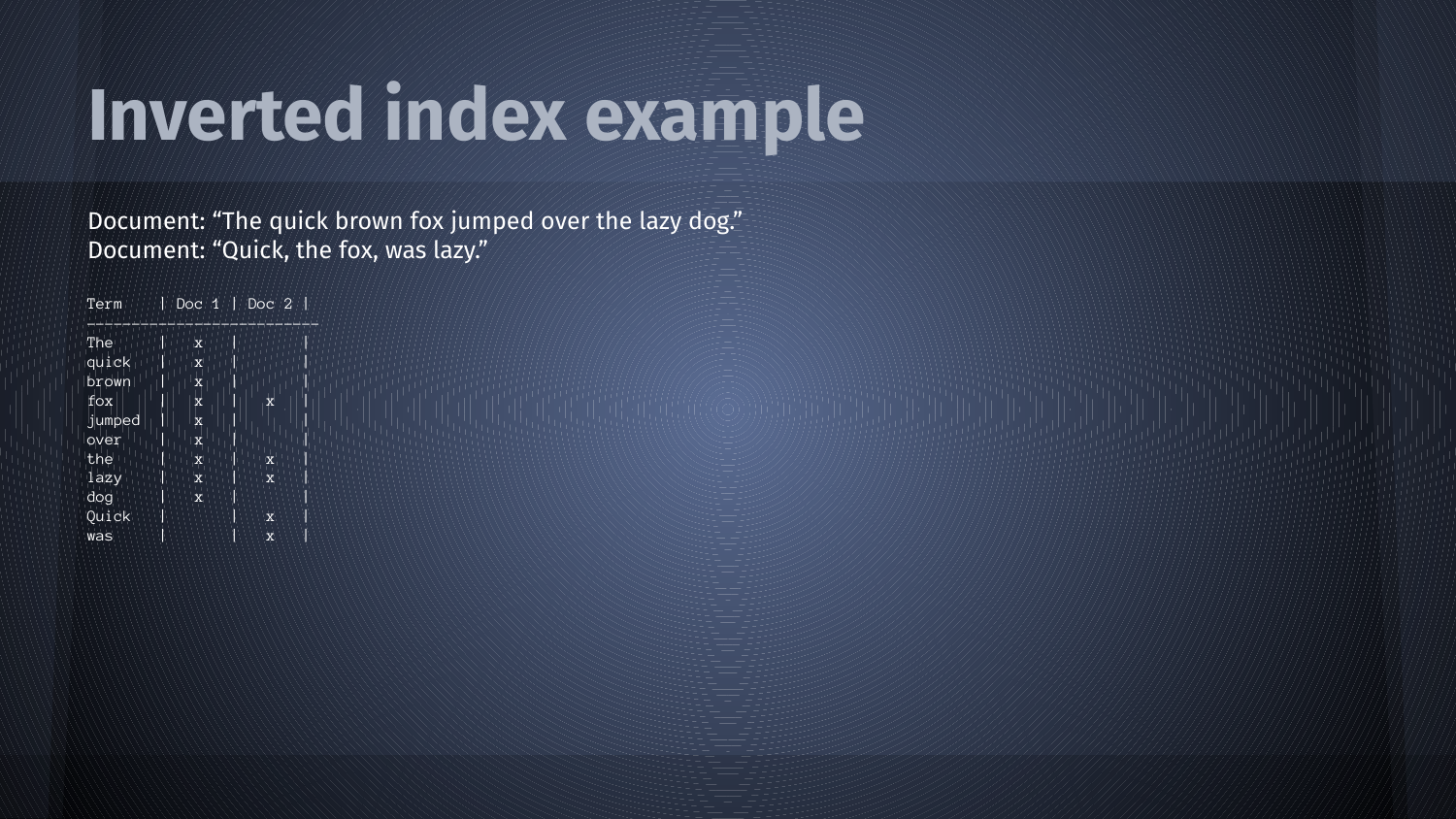

# Inverted index example
Document: “The quick brown fox jumped over the lazy dog.”
Document: “Quick, the fox, was lazy.”

Term    | Doc 1 | Doc 2 |
--------------------------
The     |   x   |       |
quick   |   x   |       |
brown   |   x   |       |
fox     |   x   |   x   |
jumped  |   x   |       |
over    |   x   |       |
the     |   x   |   x   |
lazy    |   x   |   x   |
dog     |   x   |       |
Quick   |       |   x   |
was     |       |   x   |